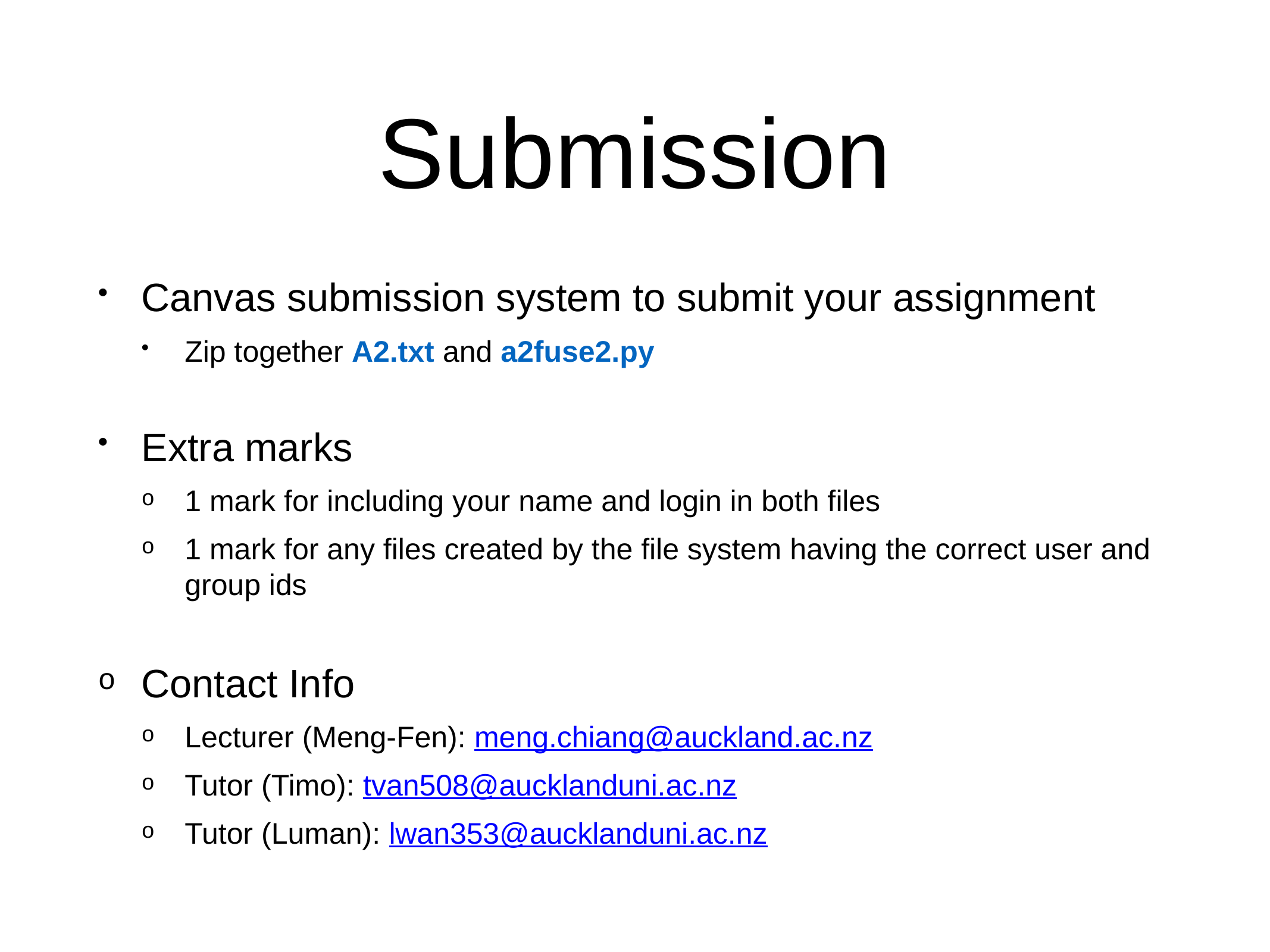

# Submission
Canvas submission system to submit your assignment
Zip together A2.txt and a2fuse2.py

Extra marks
1 mark for including your name and login in both files
1 mark for any files created by the file system having the correct user and group ids

Contact Info
Lecturer (Meng-Fen): meng.chiang@auckland.ac.nz
Tutor (Timo): tvan508@aucklanduni.ac.nz
Tutor (Luman): lwan353@aucklanduni.ac.nz